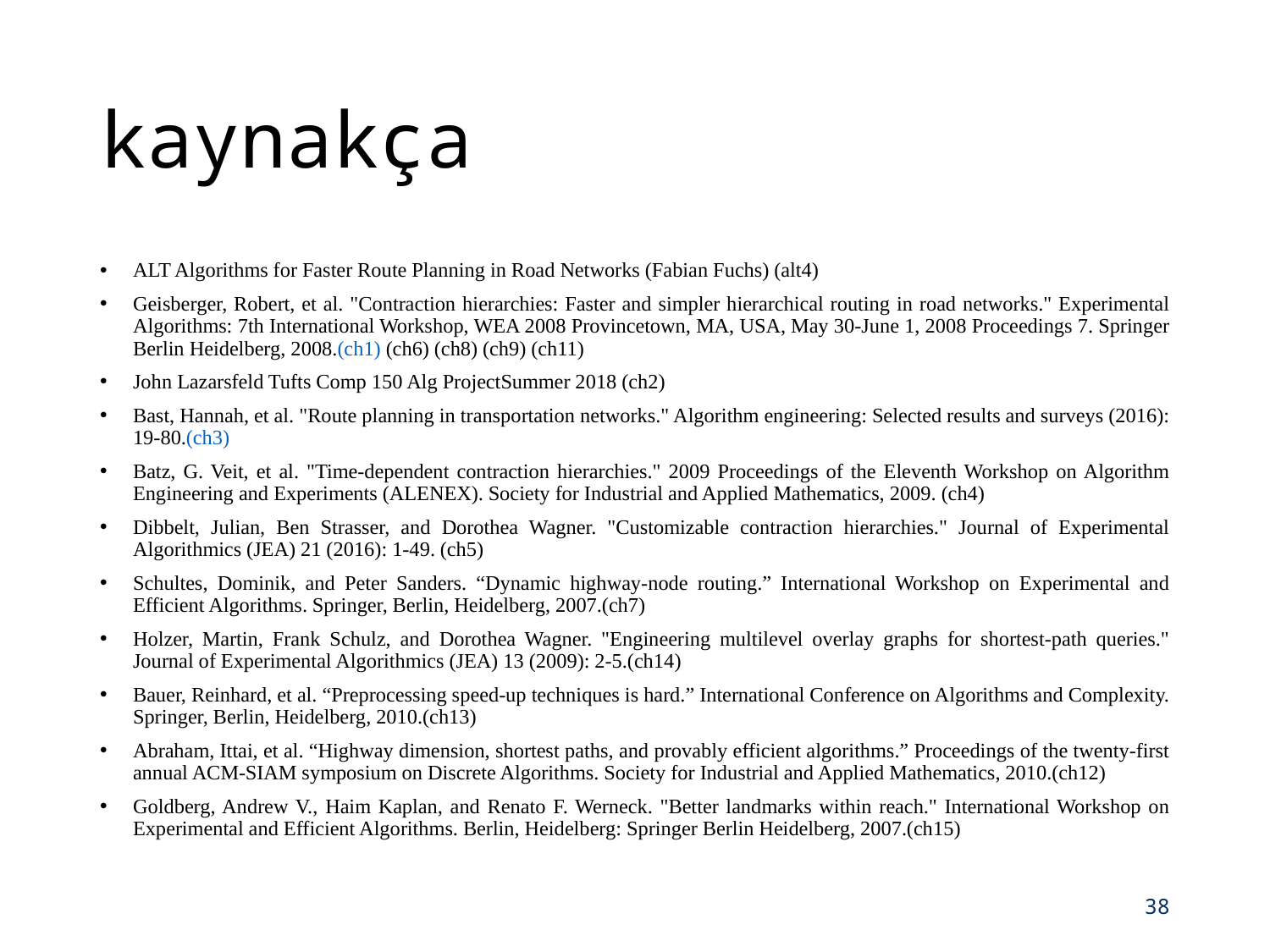

# kaynakça
ALT Algorithms for Faster Route Planning in Road Networks (Fabian Fuchs) (alt4)
Geisberger, Robert, et al. "Contraction hierarchies: Faster and simpler hierarchical routing in road networks." Experimental Algorithms: 7th International Workshop, WEA 2008 Provincetown, MA, USA, May 30-June 1, 2008 Proceedings 7. Springer Berlin Heidelberg, 2008.(ch1) (ch6) (ch8) (ch9) (ch11)
John Lazarsfeld Tufts Comp 150 Alg ProjectSummer 2018 (ch2)
Bast, Hannah, et al. "Route planning in transportation networks." Algorithm engineering: Selected results and surveys (2016): 19-80.(ch3)
Batz, G. Veit, et al. "Time-dependent contraction hierarchies." 2009 Proceedings of the Eleventh Workshop on Algorithm Engineering and Experiments (ALENEX). Society for Industrial and Applied Mathematics, 2009. (ch4)
Dibbelt, Julian, Ben Strasser, and Dorothea Wagner. "Customizable contraction hierarchies." Journal of Experimental Algorithmics (JEA) 21 (2016): 1-49. (ch5)
Schultes, Dominik, and Peter Sanders. “Dynamic highway-node routing.” International Workshop on Experimental and Efficient Algorithms. Springer, Berlin, Heidelberg, 2007.(ch7)
Holzer, Martin, Frank Schulz, and Dorothea Wagner. "Engineering multilevel overlay graphs for shortest-path queries." Journal of Experimental Algorithmics (JEA) 13 (2009): 2-5.(ch14)
Bauer, Reinhard, et al. “Preprocessing speed-up techniques is hard.” International Conference on Algorithms and Complexity. Springer, Berlin, Heidelberg, 2010.(ch13)
Abraham, Ittai, et al. “Highway dimension, shortest paths, and provably efficient algorithms.” Proceedings of the twenty-first annual ACM-SIAM symposium on Discrete Algorithms. Society for Industrial and Applied Mathematics, 2010.(ch12)
Goldberg, Andrew V., Haim Kaplan, and Renato F. Werneck. "Better landmarks within reach." International Workshop on Experimental and Efficient Algorithms. Berlin, Heidelberg: Springer Berlin Heidelberg, 2007.(ch15)

38